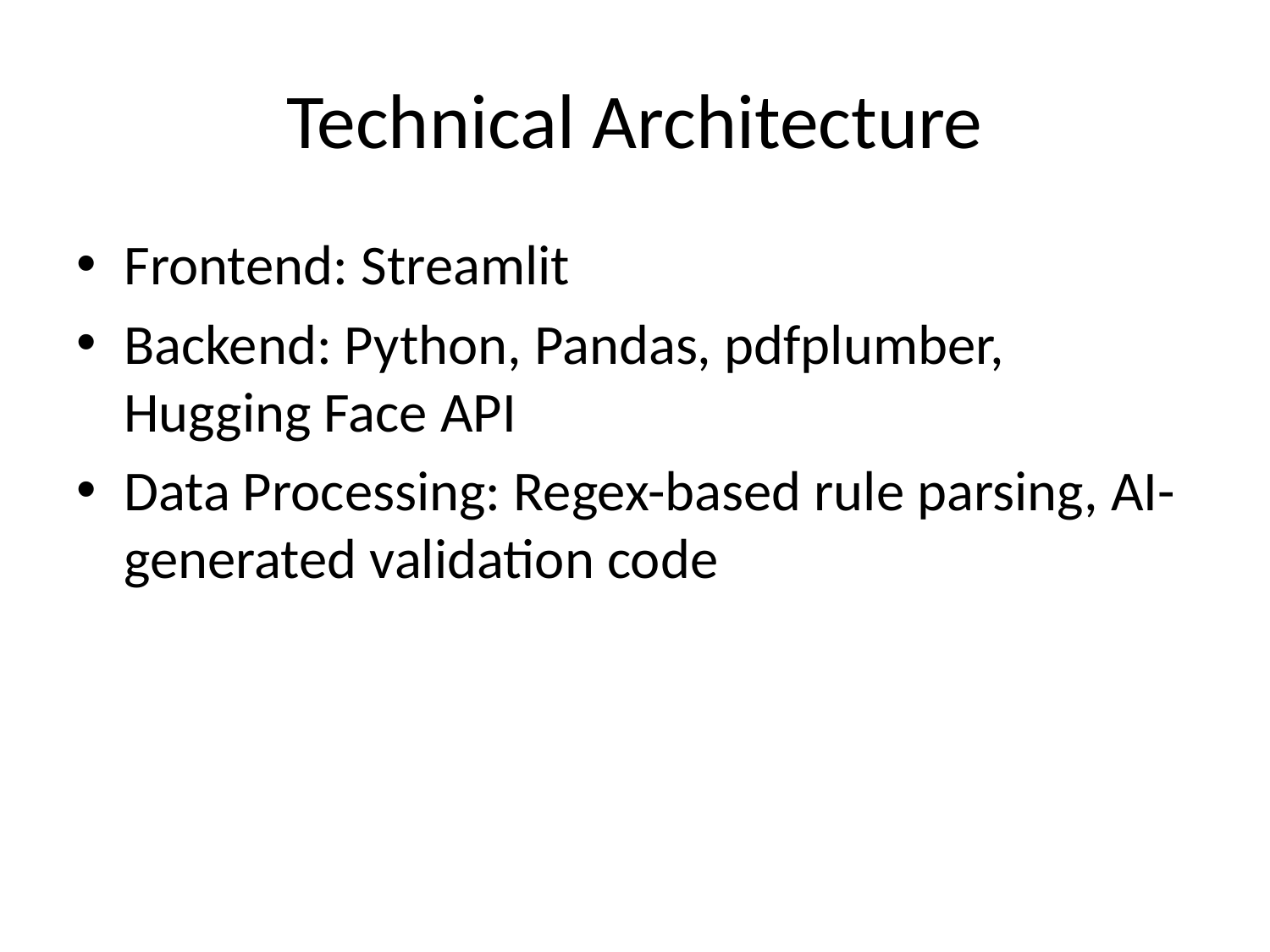

# Technical Architecture
Frontend: Streamlit
Backend: Python, Pandas, pdfplumber, Hugging Face API
Data Processing: Regex-based rule parsing, AI-generated validation code